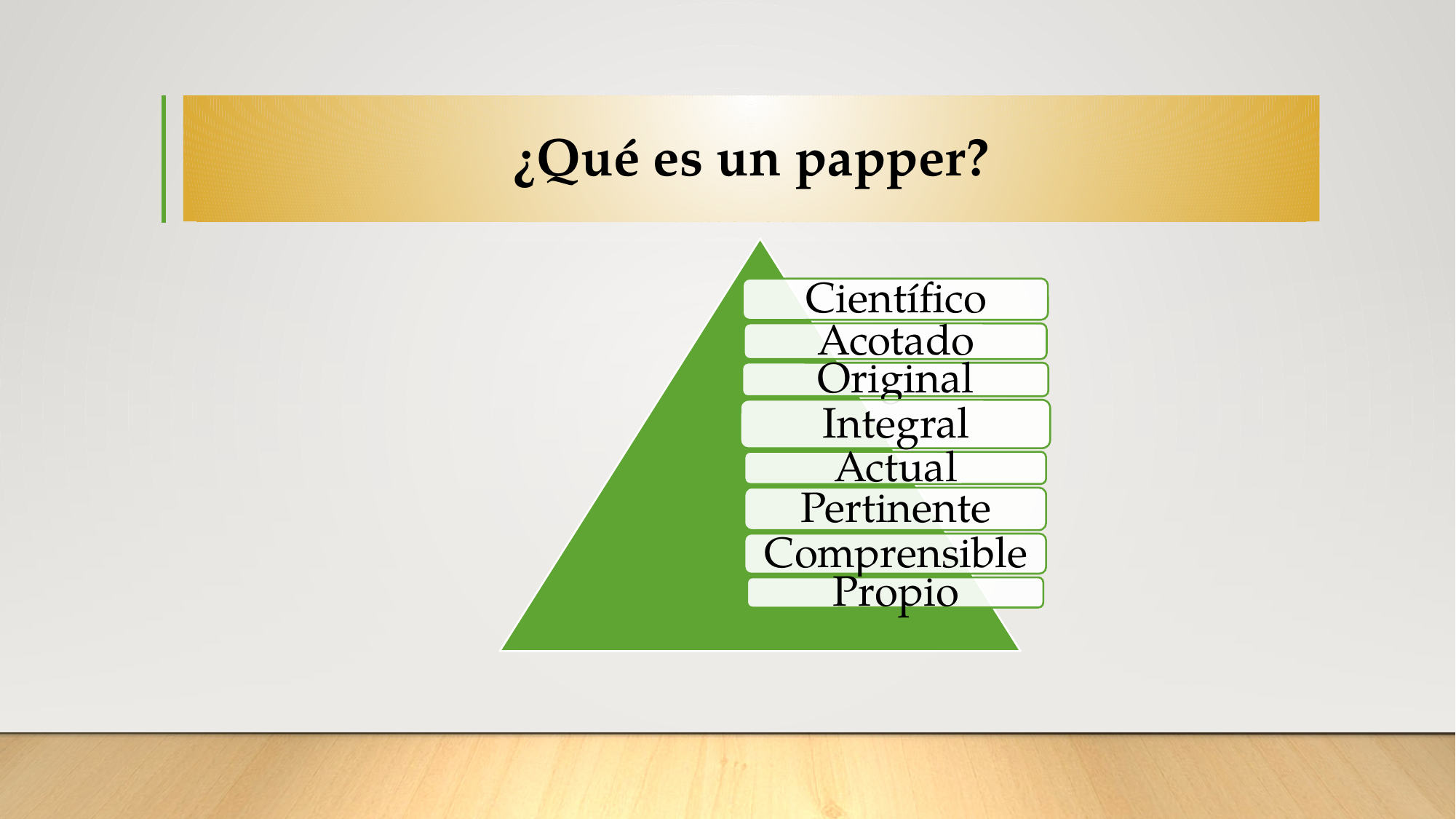

¿Qué es un papper?
Científico
Acotado
Original
Integral
Actual
Pertinente
Comprensible
Propio